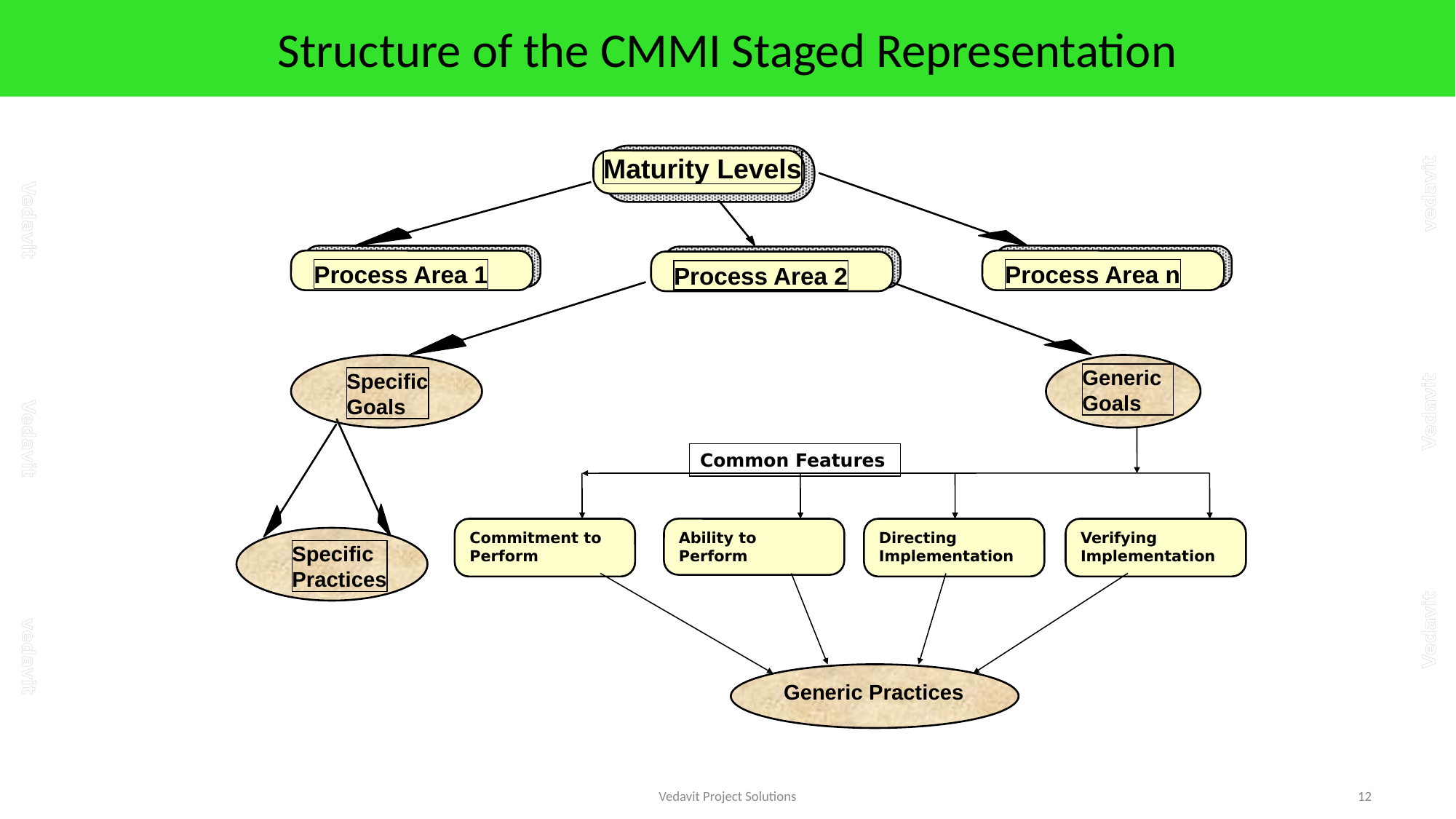

# Structure of the CMMI Staged Representation

Maturity Levels

Process Area 1

Process Area n

Process Area 2

Specific
Goals

Generic
Goals

Specific
Practices

Common Features

Commitment to Perform
Ability to Perform
Directing Implementation
Verifying Implementation

Generic Practices
Vedavit Project Solutions
12